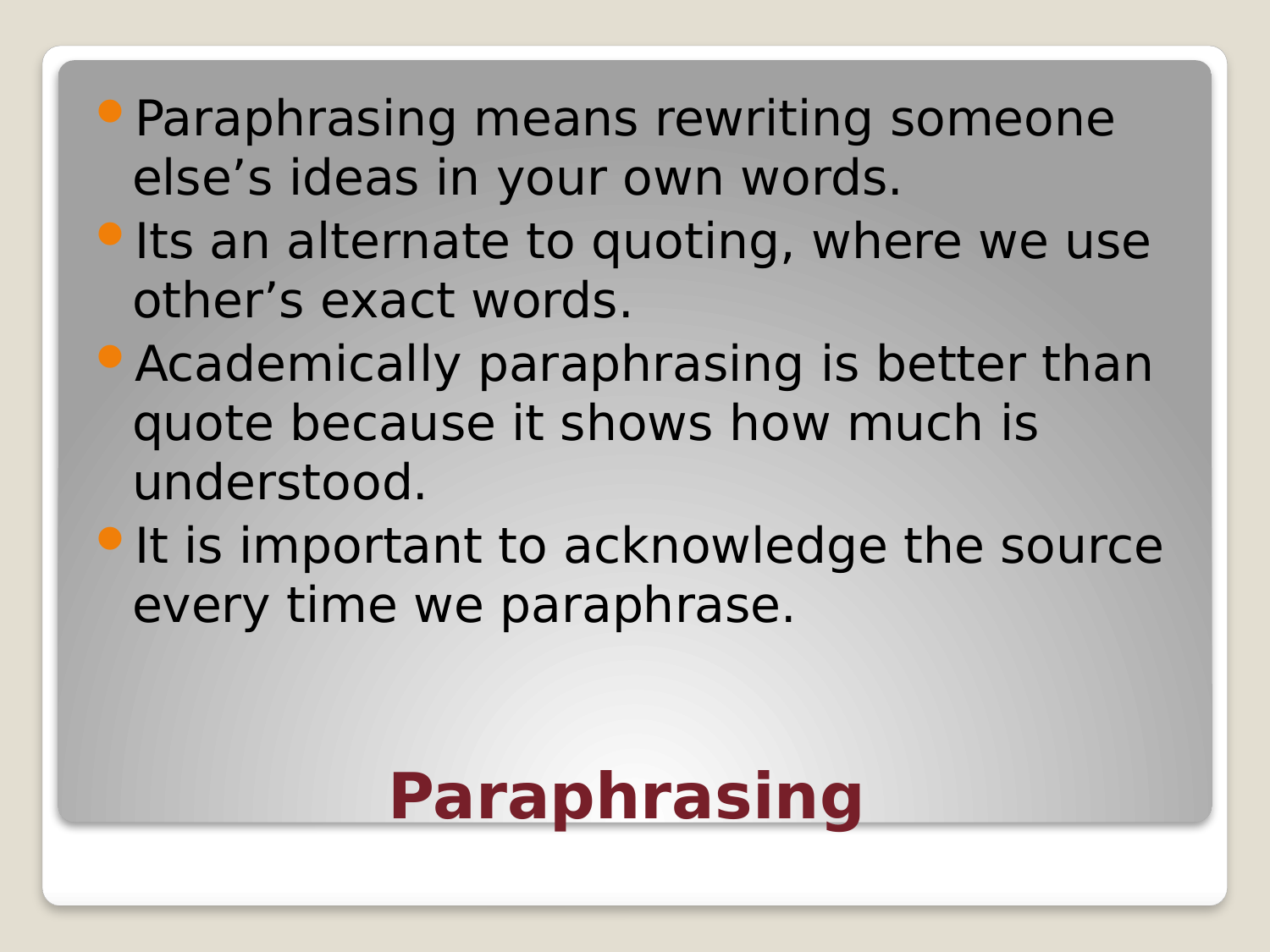

Paraphrasing means rewriting someone else’s ideas in your own words.
Its an alternate to quoting, where we use other’s exact words.
Academically paraphrasing is better than quote because it shows how much is understood.
It is important to acknowledge the source every time we paraphrase.
# Paraphrasing